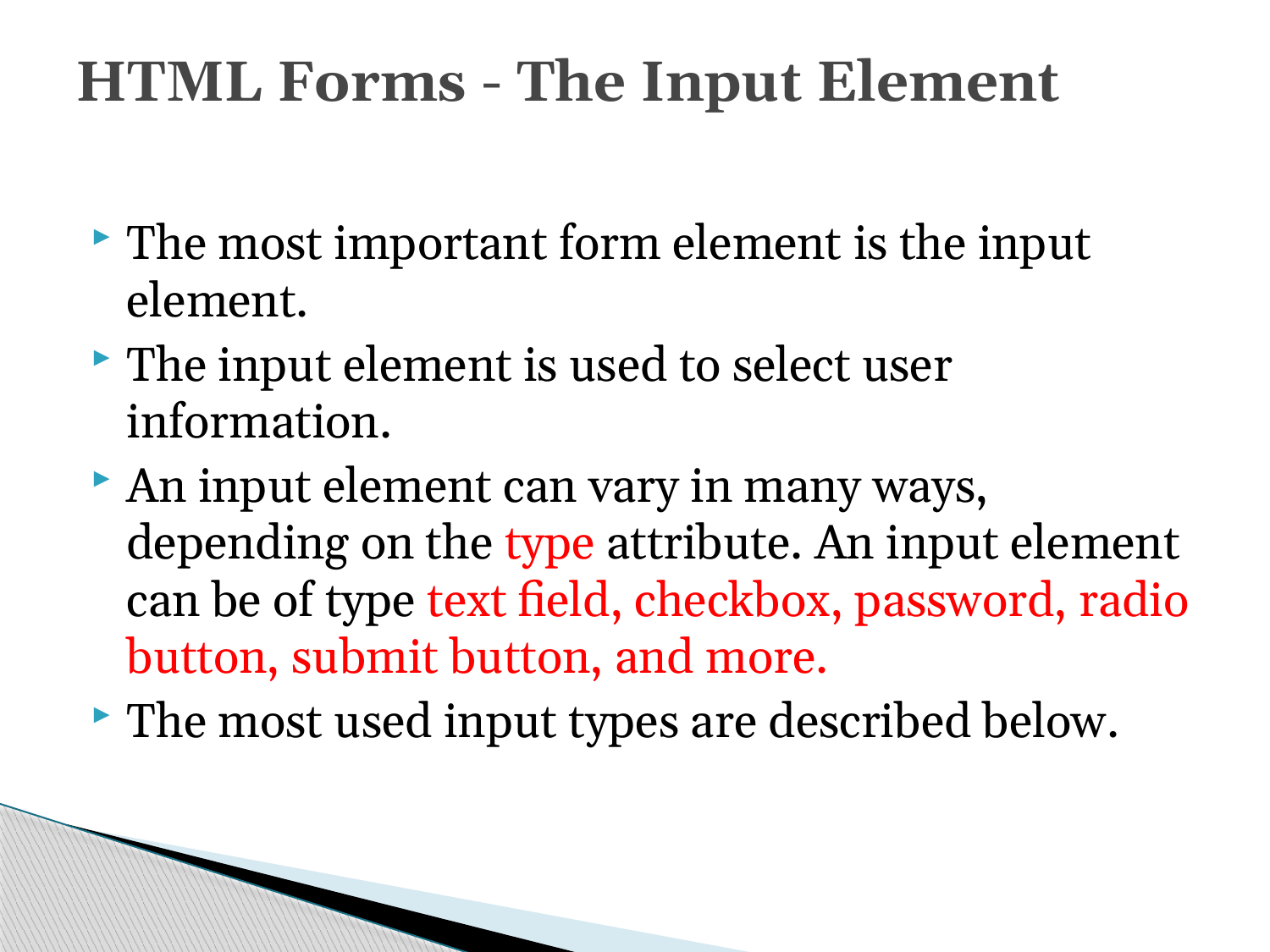

# HTML Forms - The Input Element
The most important form element is the input element.
The input element is used to select user information.
An input element can vary in many ways, depending on the type attribute. An input element can be of type text field, checkbox, password, radio button, submit button, and more.
The most used input types are described below.